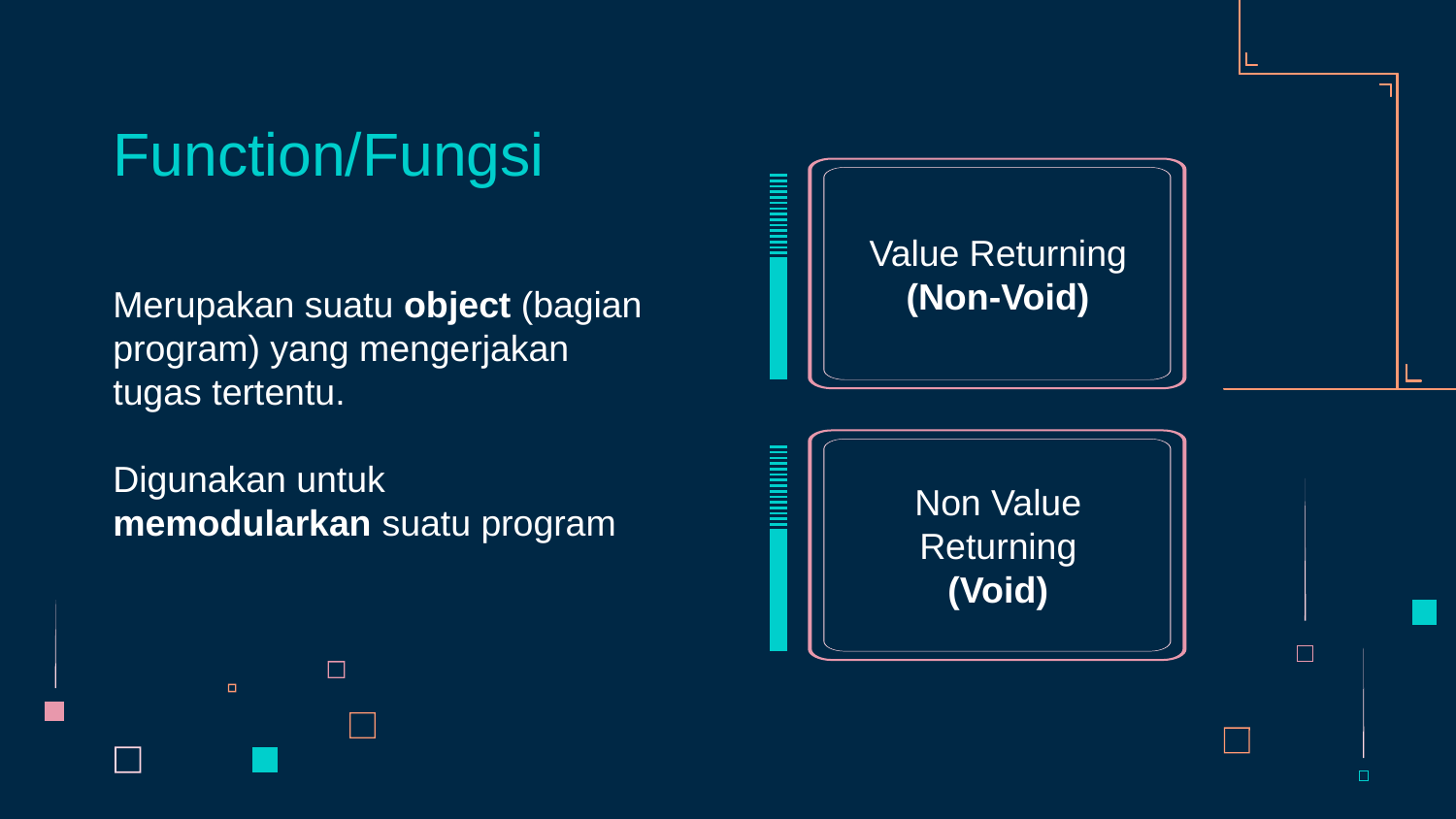

# Function/Fungsi

Value Returning
(Non-Void)
Merupakan suatu object (bagian program) yang mengerjakan tugas tertentu.

Digunakan untuk memodularkan suatu program

Non Value Returning
(Void)